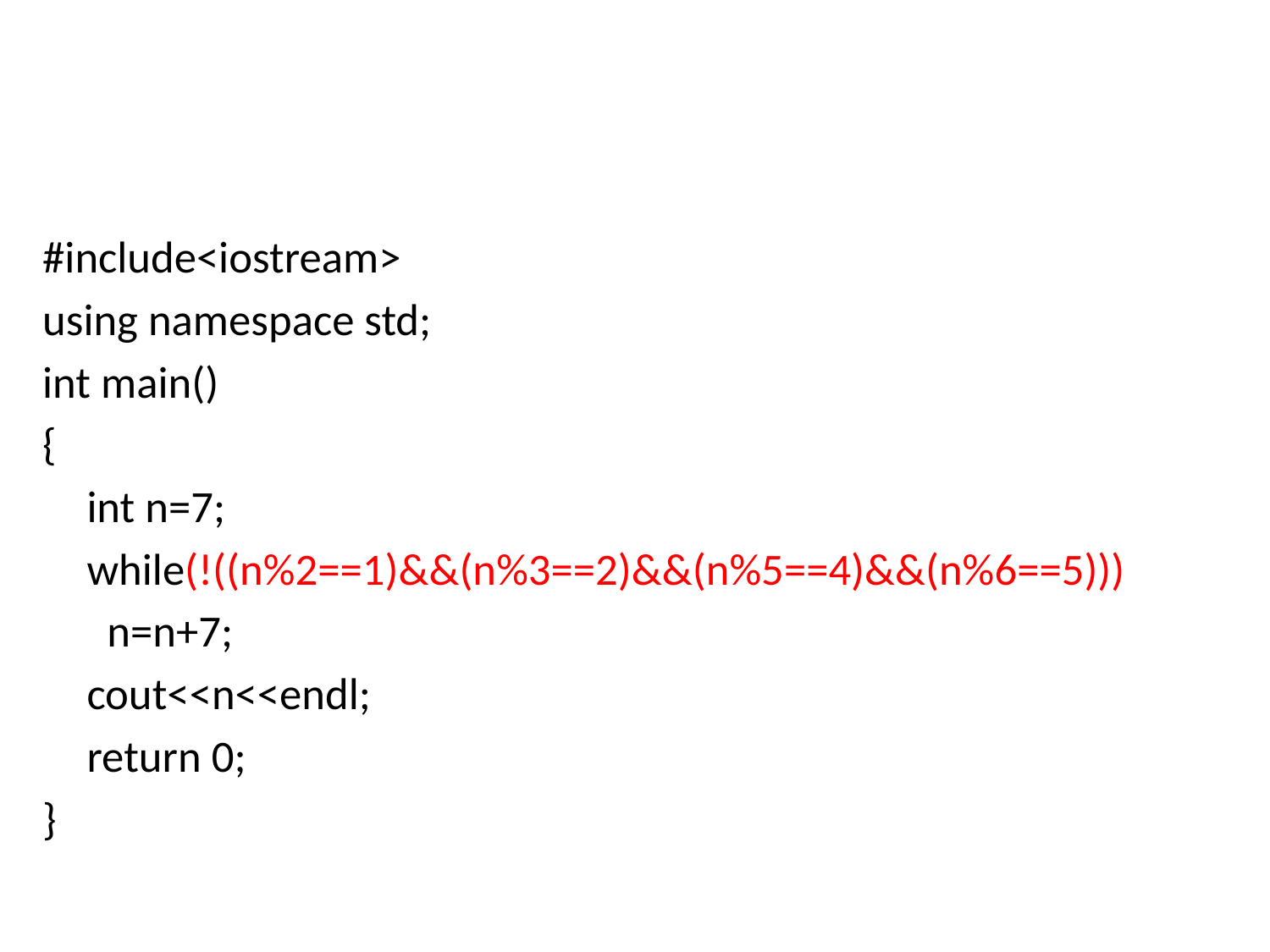

#
#include<iostream>
using namespace std;
int main()
{
	int n=7;
	while(!((n%2==1)&&(n%3==2)&&(n%5==4)&&(n%6==5)))
	  n=n+7;
	cout<<n<<endl;
	return 0;
}